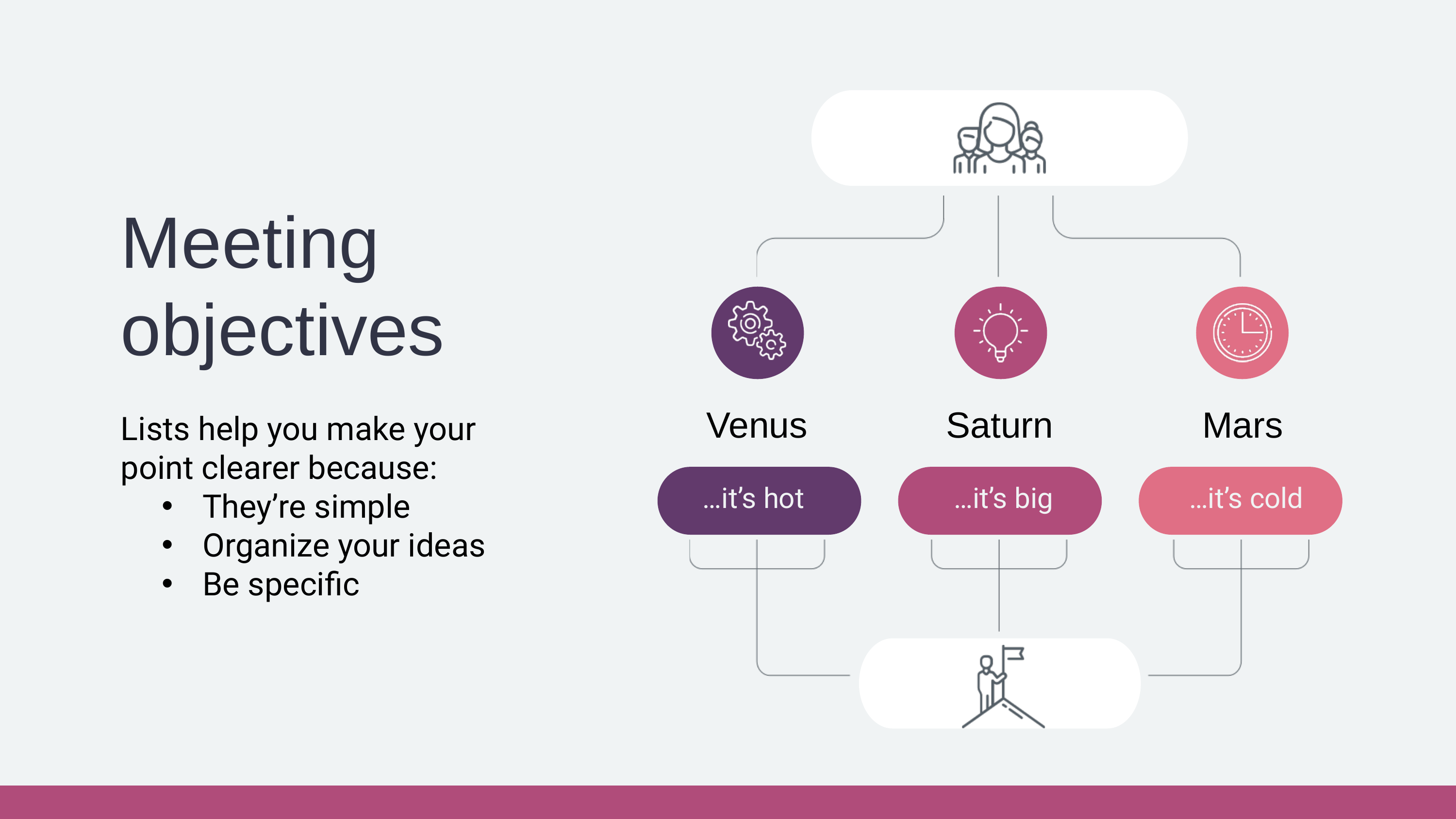

Meeting objectives

Venus
Saturn
Mars
Lists help you make your point clearer because:
They’re simple
Organize your ideas
Be specific

…it’s hot
…it’s big
…it’s cold